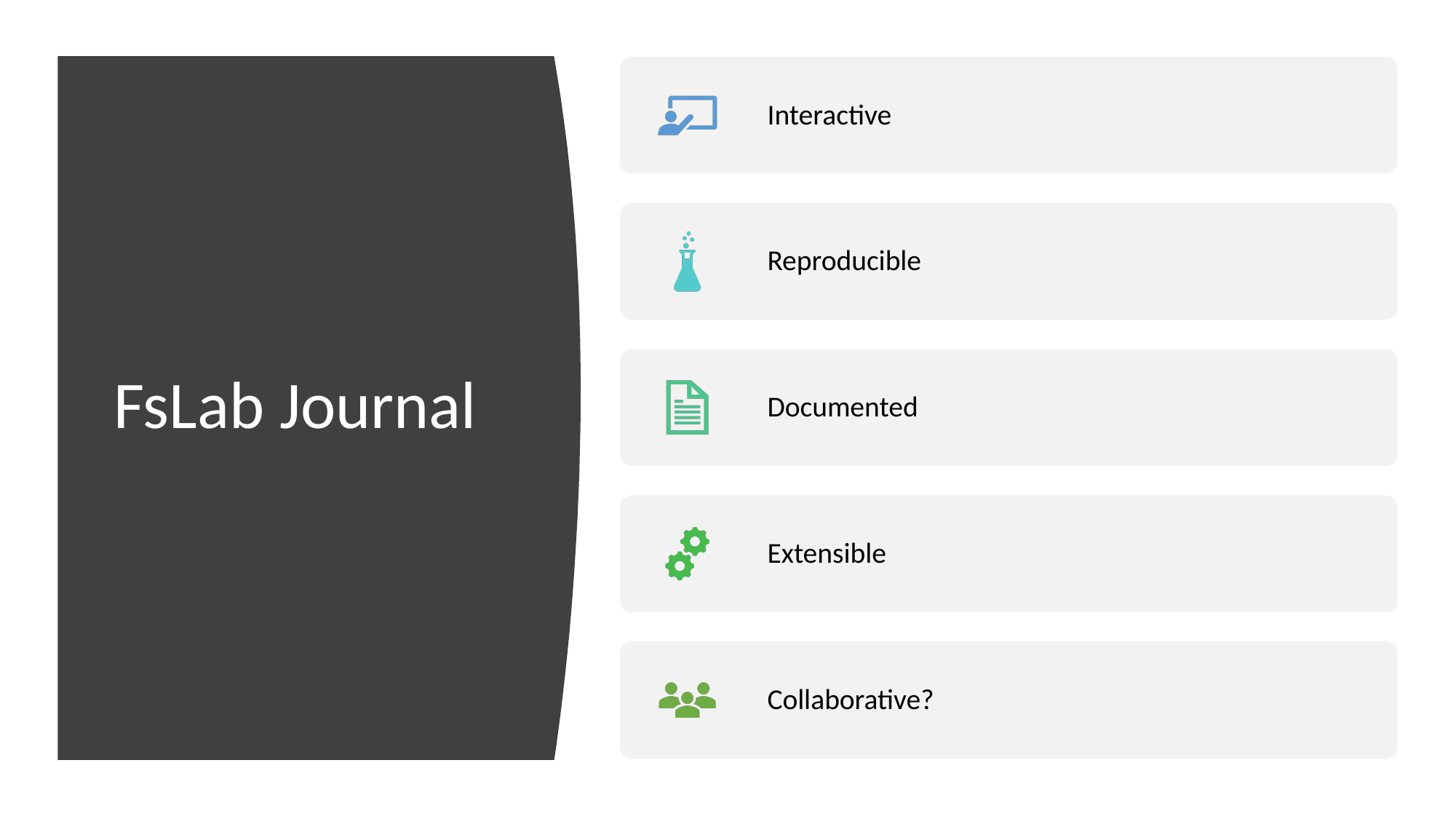

Interactive
Reproducible
Documented
Extensible
Collaborative?

# FsLab Journal